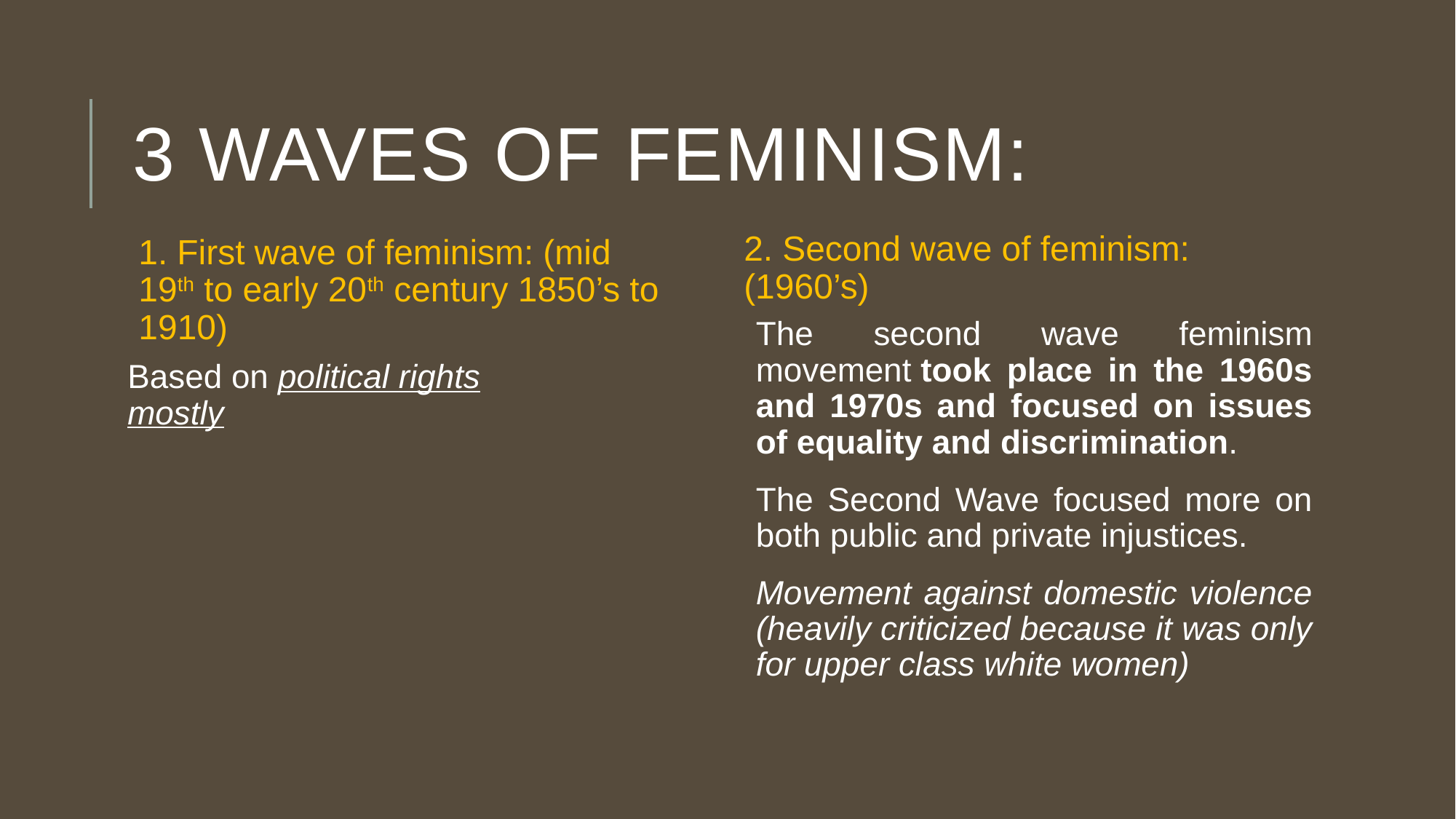

# 3 WAVES OF FEMINISM:
2. Second wave of feminism: (1960’s)

1. First wave of feminism: (mid 19th to early 20th century 1850’s to 1910)

The second wave feminism movement took place in the 1960s and 1970s and focused on issues of equality and discrimination.
The Second Wave focused more on both public and private injustices.
Movement against domestic violence (heavily criticized because it was only for upper class white women)

Based on political rights mostly